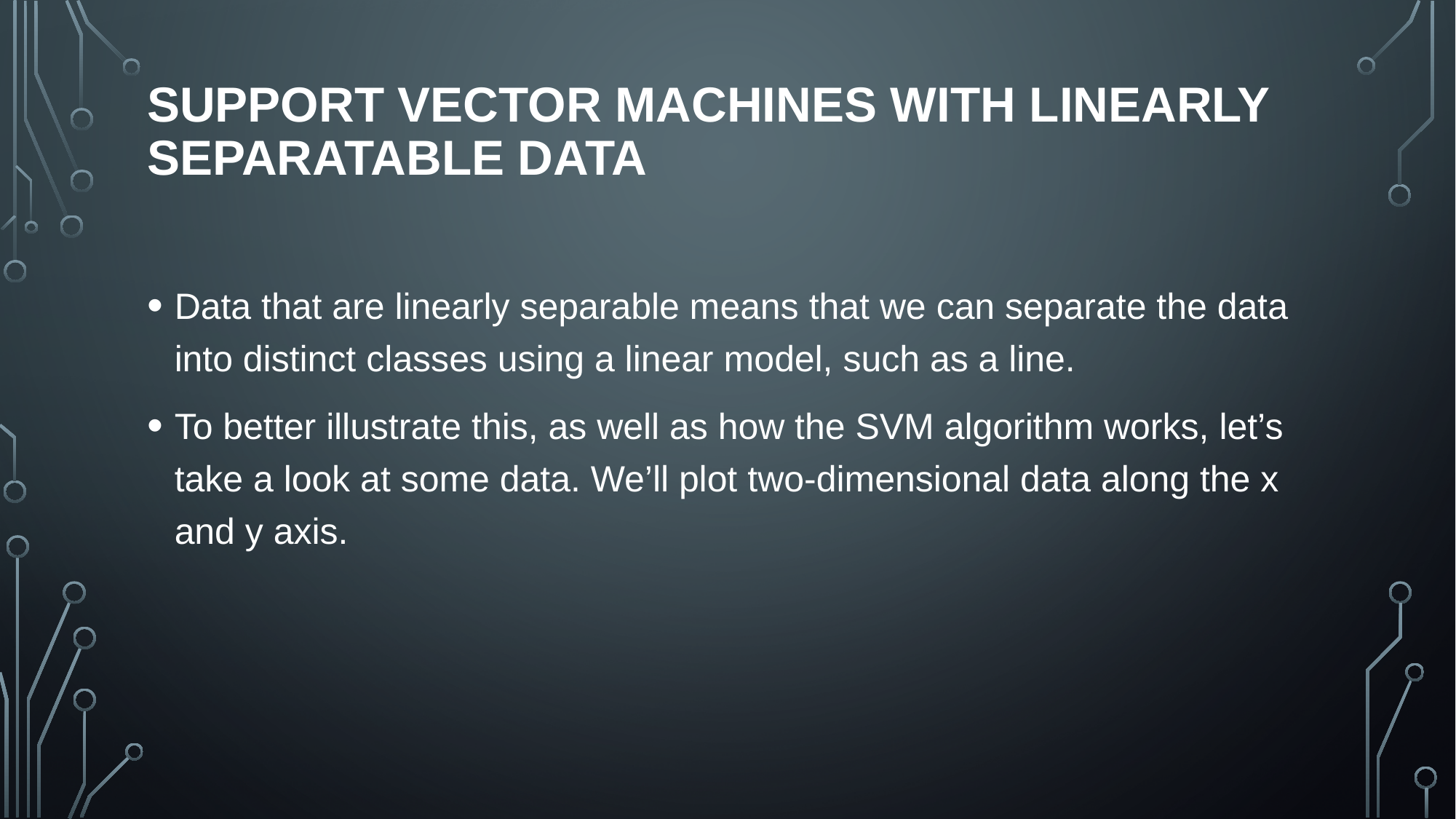

# Support Vector Machines with Linearly Separatable Data
Data that are linearly separable means that we can separate the data into distinct classes using a linear model, such as a line.
To better illustrate this, as well as how the SVM algorithm works, let’s take a look at some data. We’ll plot two-dimensional data along the x and y axis.